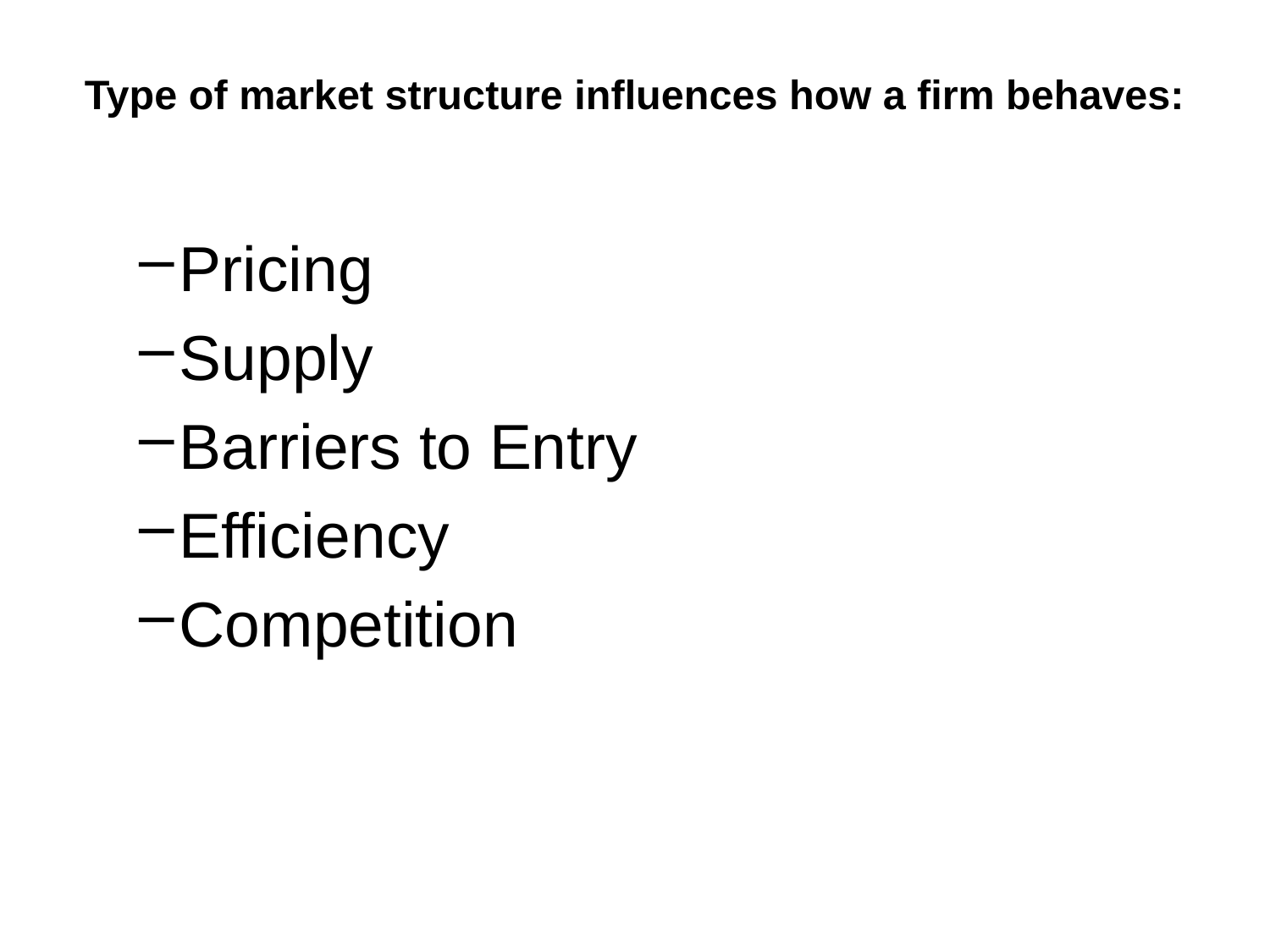

# Type of market structure influences how a firm behaves:
Pricing
Supply
Barriers to Entry
Efficiency
Competition